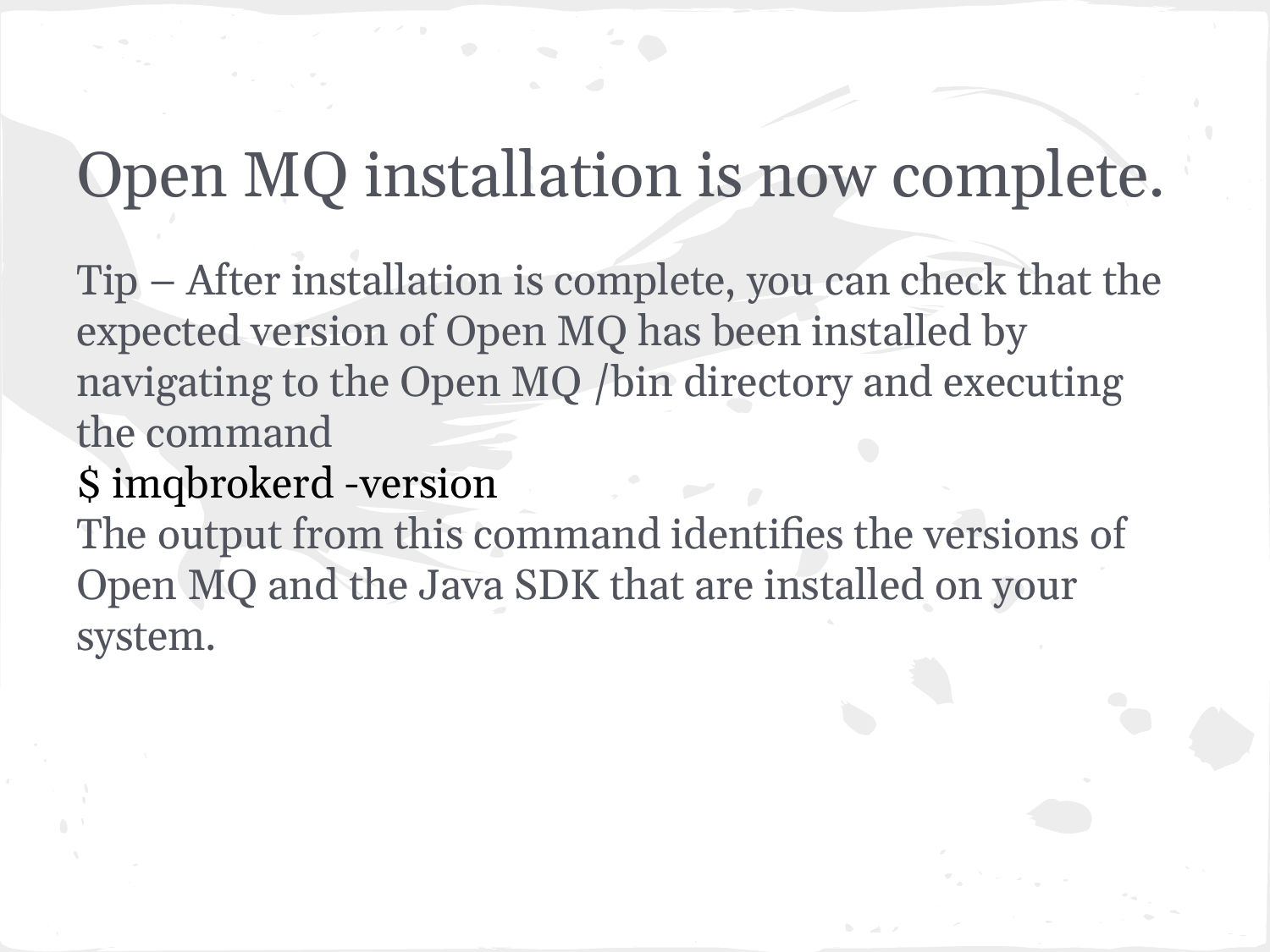

# Open MQ installation is now complete.
Tip – After installation is complete, you can check that the expected version of Open MQ has been installed by navigating to the Open MQ /bin directory and executing the command
$ imqbrokerd -version
The output from this command identifies the versions of Open MQ and the Java SDK that are installed on your system.